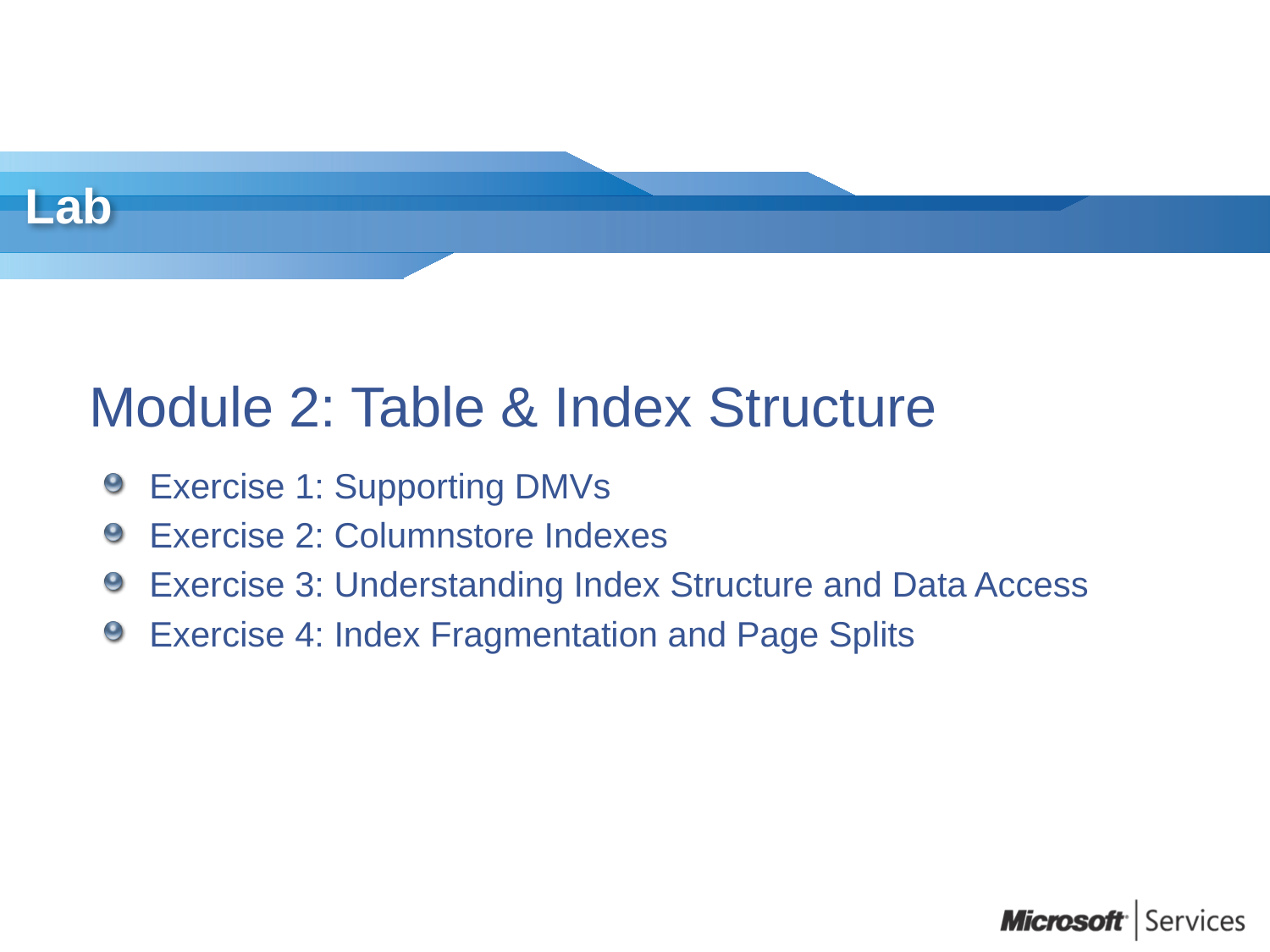

# Module 2: Table & Index Structure
Exercise 1: Supporting DMVs
Exercise 2: Columnstore Indexes
Exercise 3: Understanding Index Structure and Data Access
Exercise 4: Index Fragmentation and Page Splits